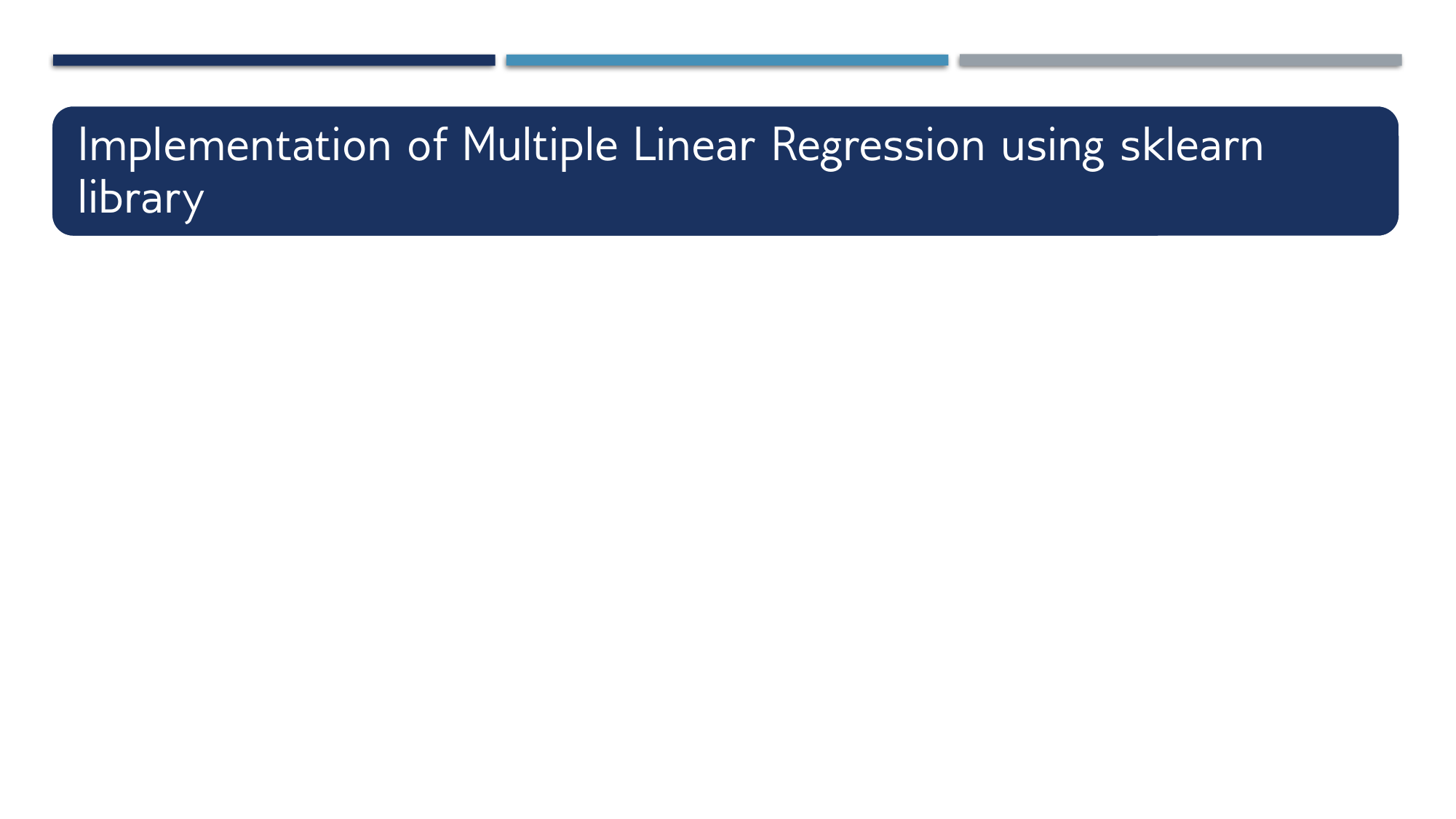

Implementation of Multiple Linear Regression using sklearn library